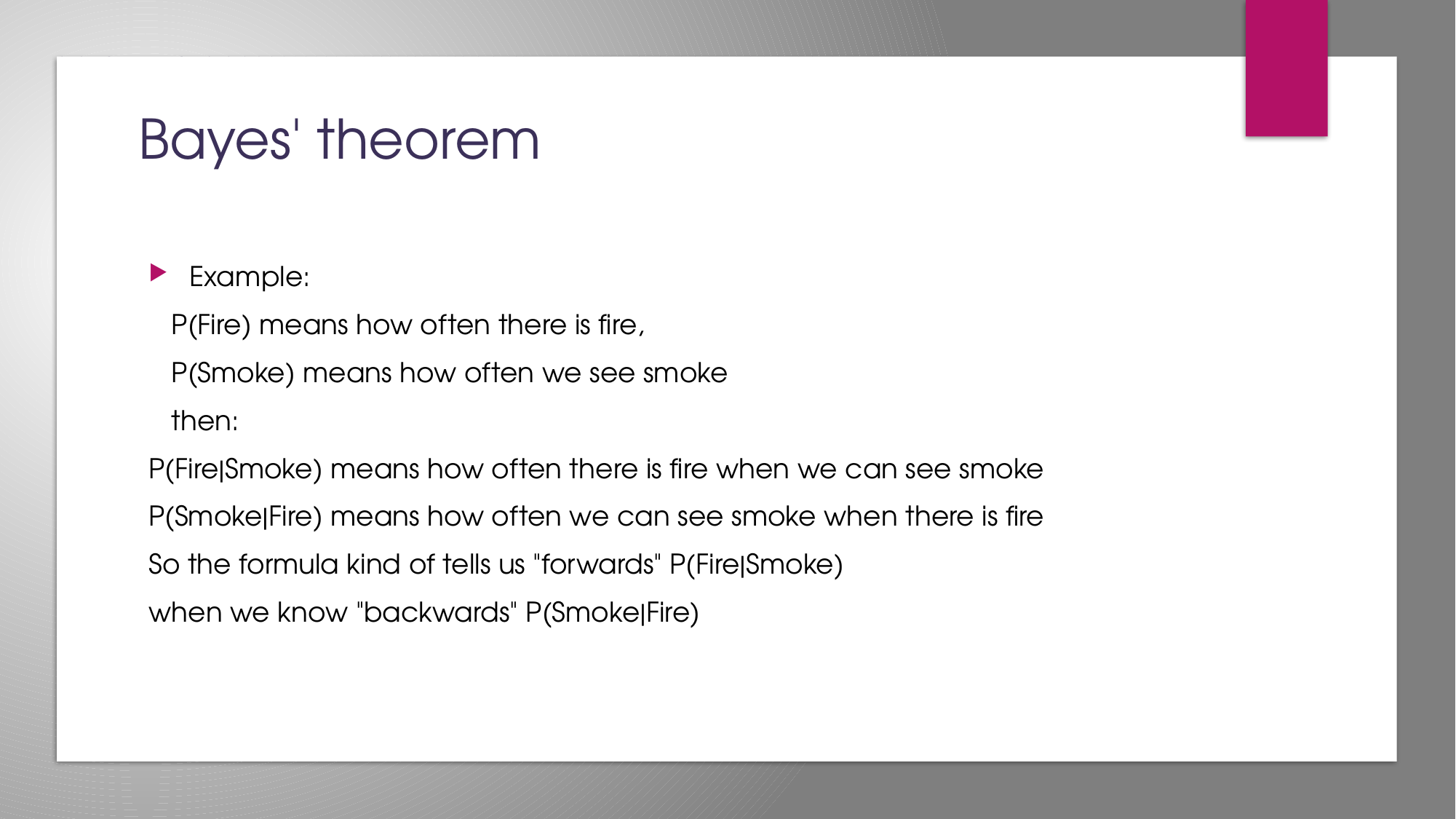

# Bayes' theorem
Example:
   P(Fire) means how often there is fire,
   P(Smoke) means how often we see smoke
   then:
P(Fire|Smoke) means how often there is fire when we can see smoke
P(Smoke|Fire) means how often we can see smoke when there is fire
So the formula kind of tells us "forwards" P(Fire|Smoke)
when we know "backwards" P(Smoke|Fire)